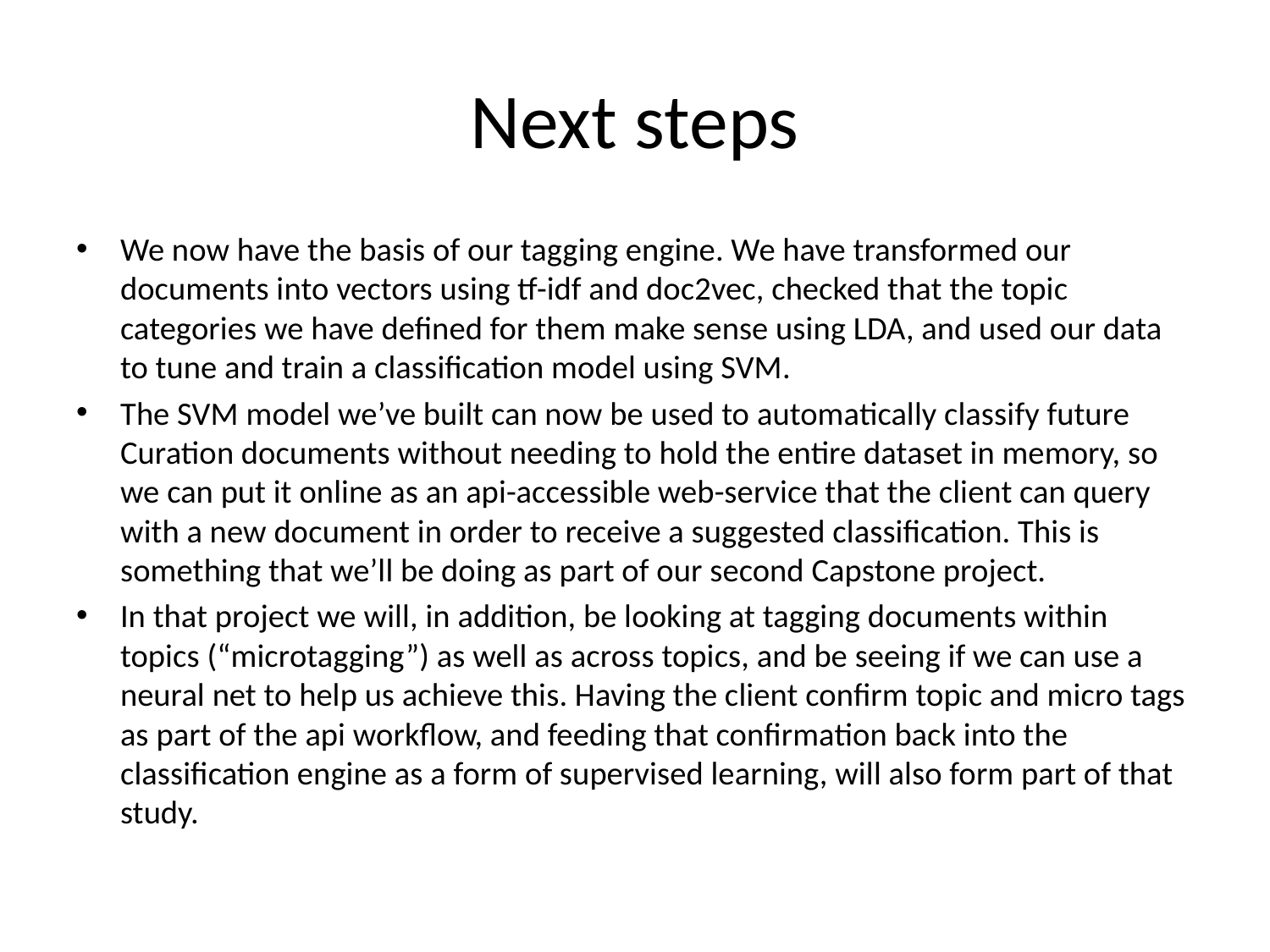

# Next steps
We now have the basis of our tagging engine. We have transformed our documents into vectors using tf-idf and doc2vec, checked that the topic categories we have defined for them make sense using LDA, and used our data to tune and train a classification model using SVM.
The SVM model we’ve built can now be used to automatically classify future Curation documents without needing to hold the entire dataset in memory, so we can put it online as an api-accessible web-service that the client can query with a new document in order to receive a suggested classification. This is something that we’ll be doing as part of our second Capstone project.
In that project we will, in addition, be looking at tagging documents within topics (“microtagging”) as well as across topics, and be seeing if we can use a neural net to help us achieve this. Having the client confirm topic and micro tags as part of the api workflow, and feeding that confirmation back into the classification engine as a form of supervised learning, will also form part of that study.